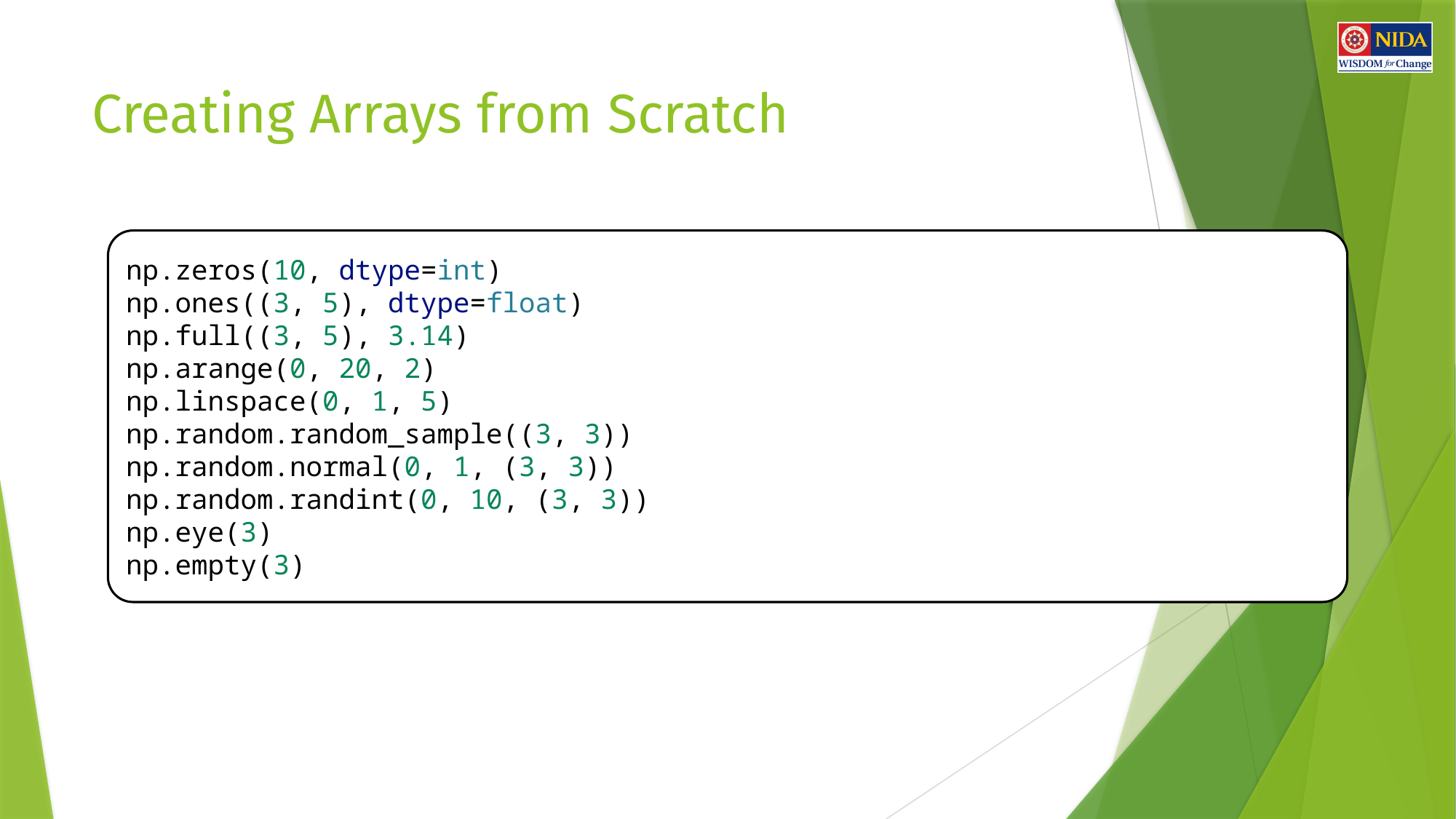

# Creating Arrays from Scratch
np.zeros(10, dtype=int)
np.ones((3, 5), dtype=float)
np.full((3, 5), 3.14)
np.arange(0, 20, 2)
np.linspace(0, 1, 5)
np.random.random_sample((3, 3))
np.random.normal(0, 1, (3, 3))
np.random.randint(0, 10, (3, 3))
np.eye(3)
np.empty(3)